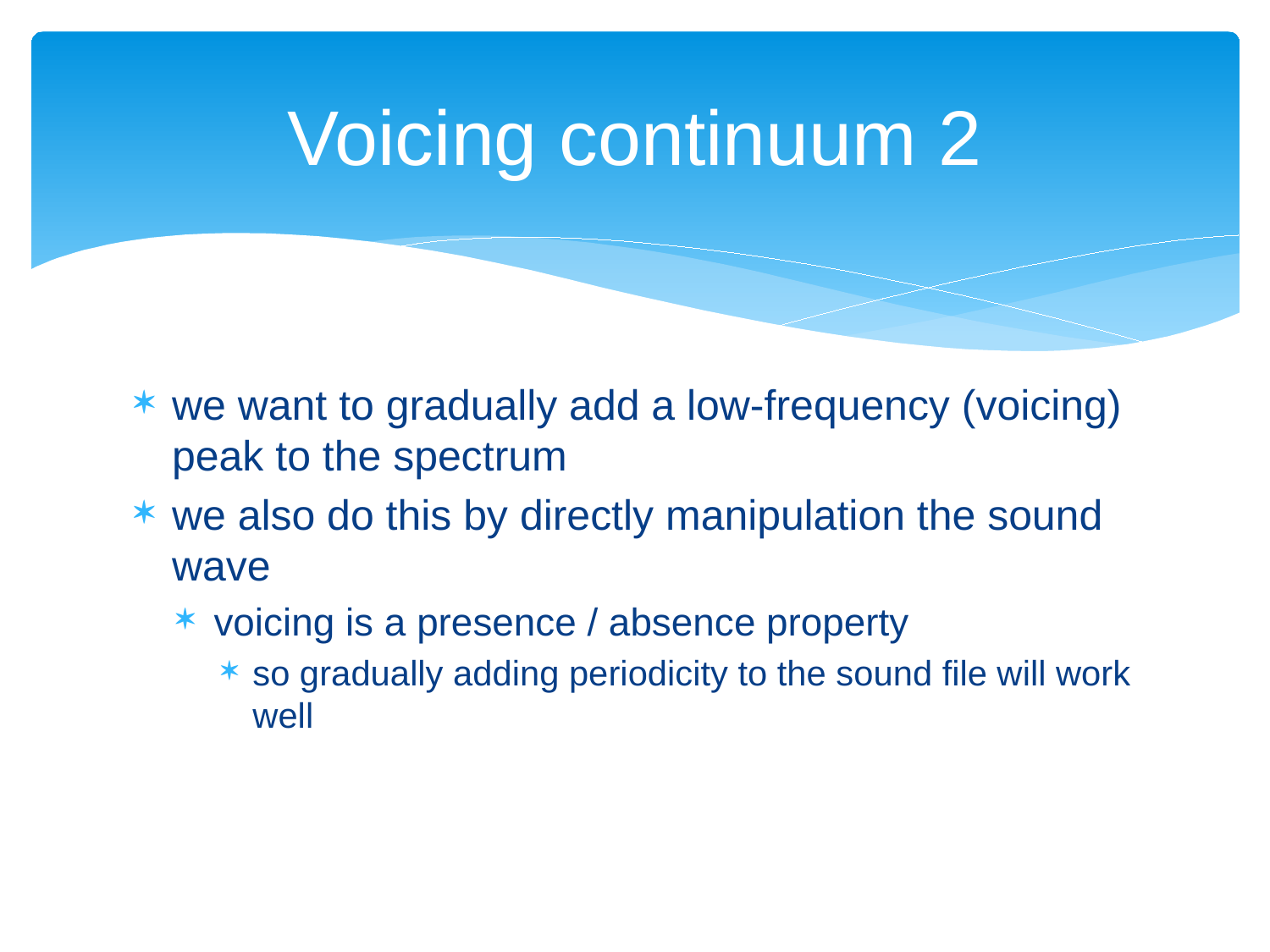

# Voicing continuum 2
we want to gradually add a low-frequency (voicing) peak to the spectrum
we also do this by directly manipulation the sound wave
voicing is a presence / absence property
so gradually adding periodicity to the sound file will work well